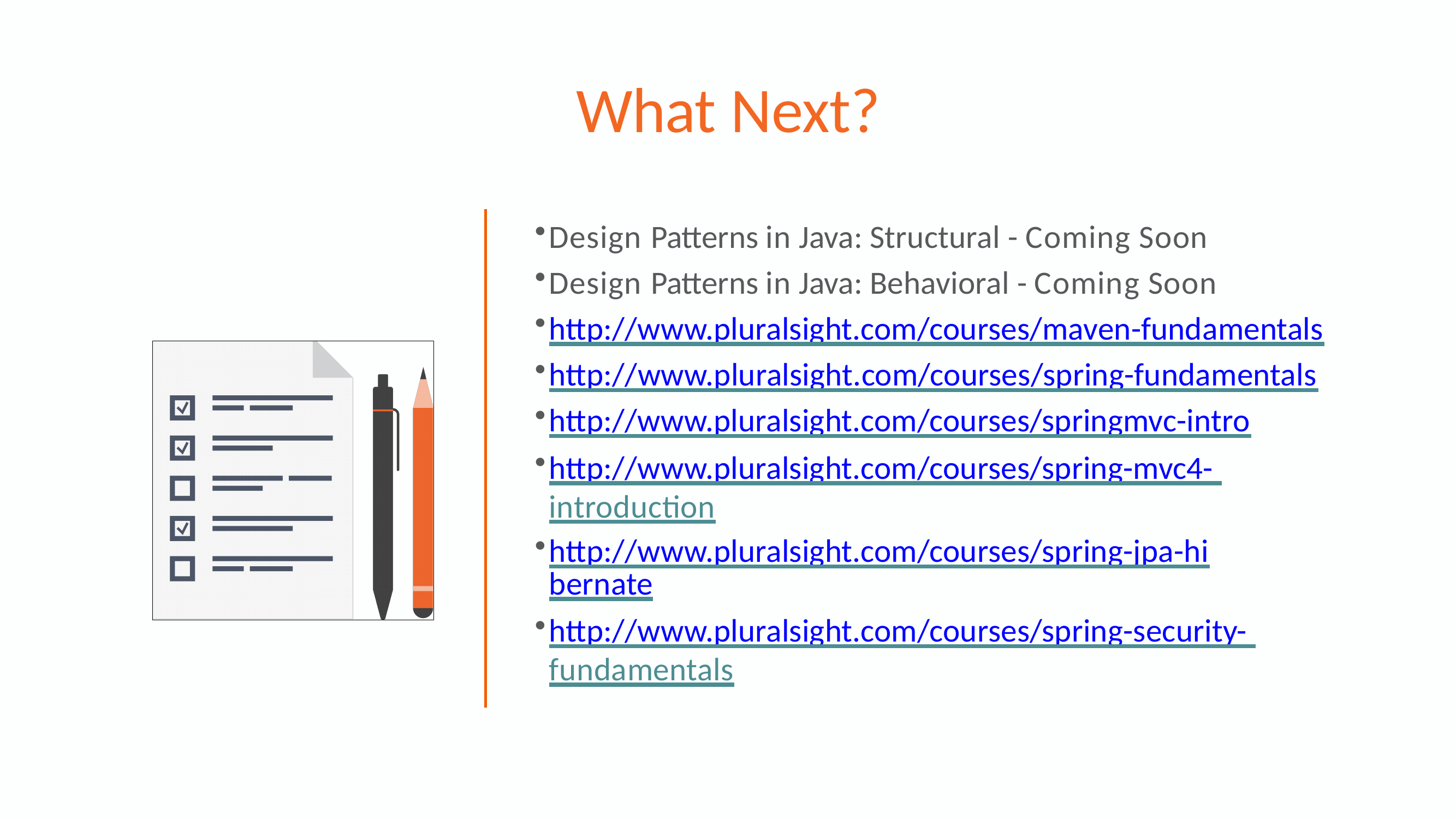

# What Next?
Design Patterns in Java: Structural - Coming Soon
Design Patterns in Java: Behavioral - Coming Soon
http://www.pluralsight.com/courses/maven-fundamentals
http://www.pluralsight.com/courses/spring-fundamentals
http://www.pluralsight.com/courses/springmvc-intro
http://www.pluralsight.com/courses/spring-mvc4-  introduction
http://www.pluralsight.com/courses/spring-jpa-hibernate
http://www.pluralsight.com/courses/spring-security-  fundamentals